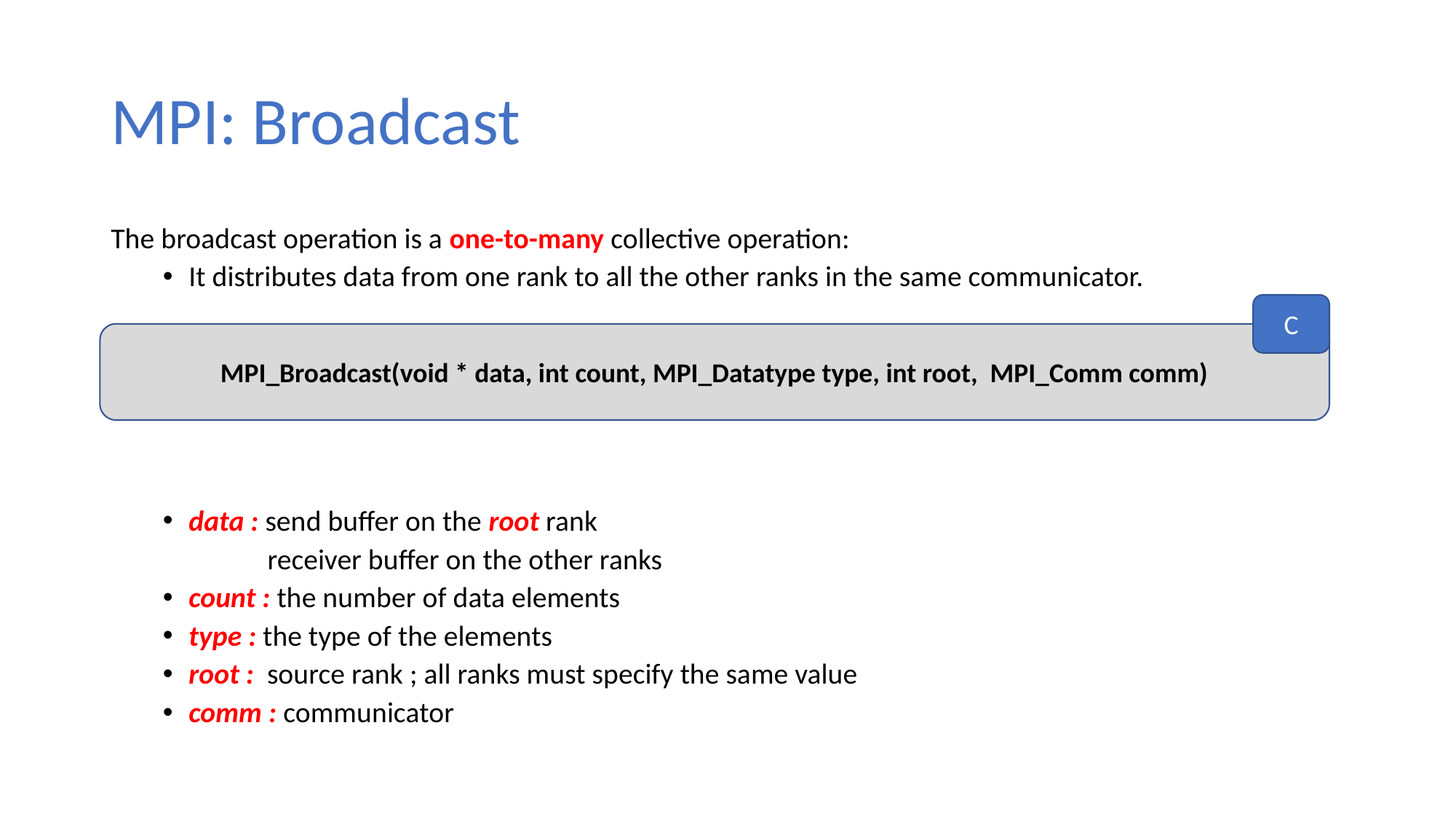

# MPI: Broadcast
The broadcast operation is a one-to-many collective operation:
It distributes data from one rank to all the other ranks in the same communicator.

data : send buffer on the root rank
                receiver buffer on the other ranks
count : the number of data elements
type : the type of the elements
root :  source rank ; all ranks must specify the same value
comm : communicator
C
MPI_Broadcast(void * data, int count, MPI_Datatype type, int root,  MPI_Comm comm)